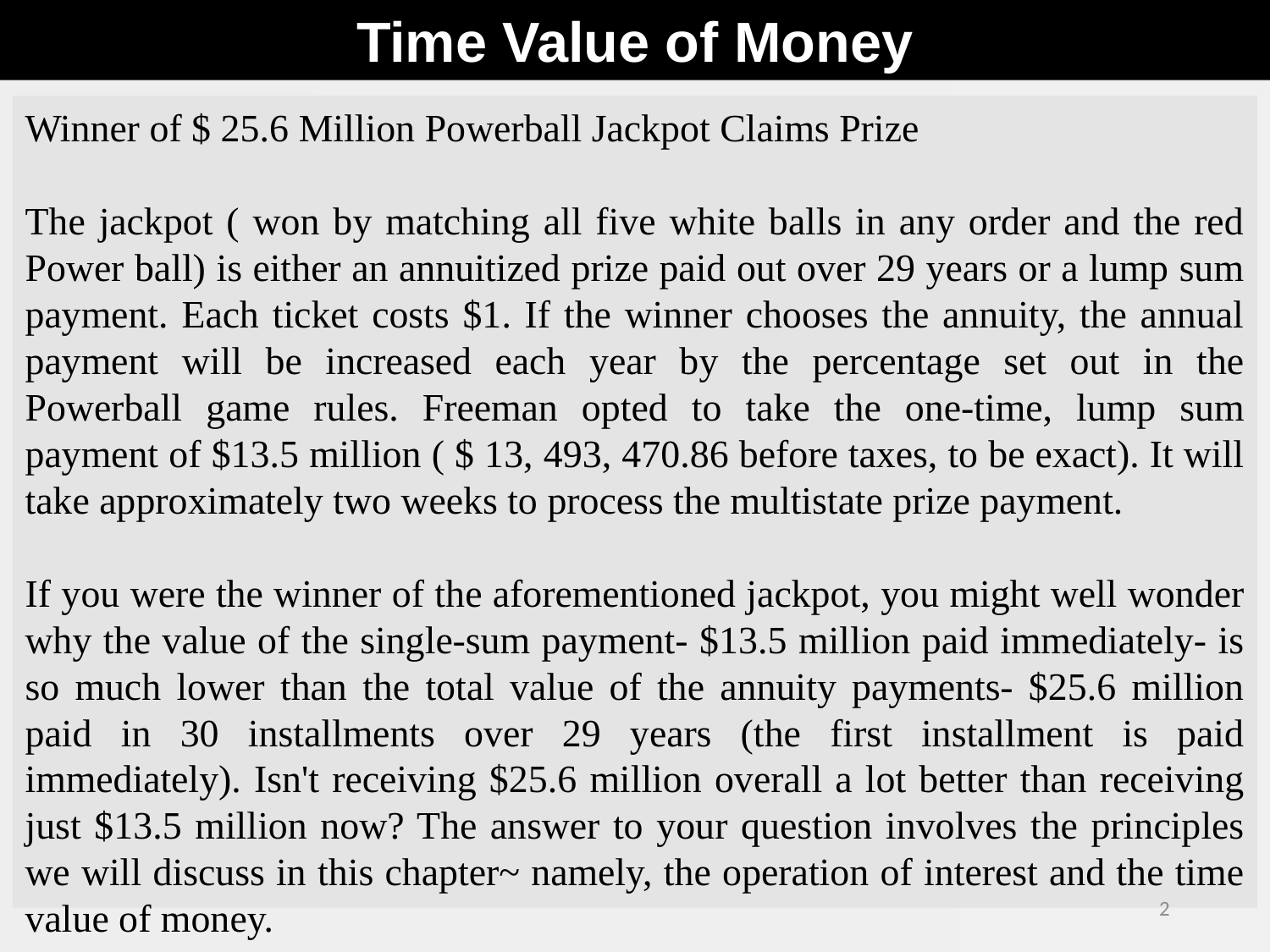

Time Value of Money

Winner of $ 25.6 Million Powerball Jackpot Claims Prize

The jackpot ( won by matching all five white balls in any order and the red Power ball) is either an annuitized prize paid out over 29 years or a lump sum payment. Each ticket costs $1. If the winner chooses the annuity, the annual payment will be increased each year by the percentage set out in the Powerball game rules. Freeman opted to take the one-time, lump sum payment of $13.5 million ( $ 13, 493, 470.86 before taxes, to be exact). It will take approximately two weeks to process the multistate prize payment.

If you were the winner of the aforementioned jackpot, you might well wonder why the value of the single-sum payment- $13.5 million paid immediately- is so much lower than the total value of the annuity payments- $25.6 million paid in 30 installments over 29 years (the first installment is paid immediately). Isn't receiving $25.6 million overall a lot better than receiving just $13.5 million now? The answer to your question involves the principles we will discuss in this chapter~ namely, the operation of interest and the time value of money.

2